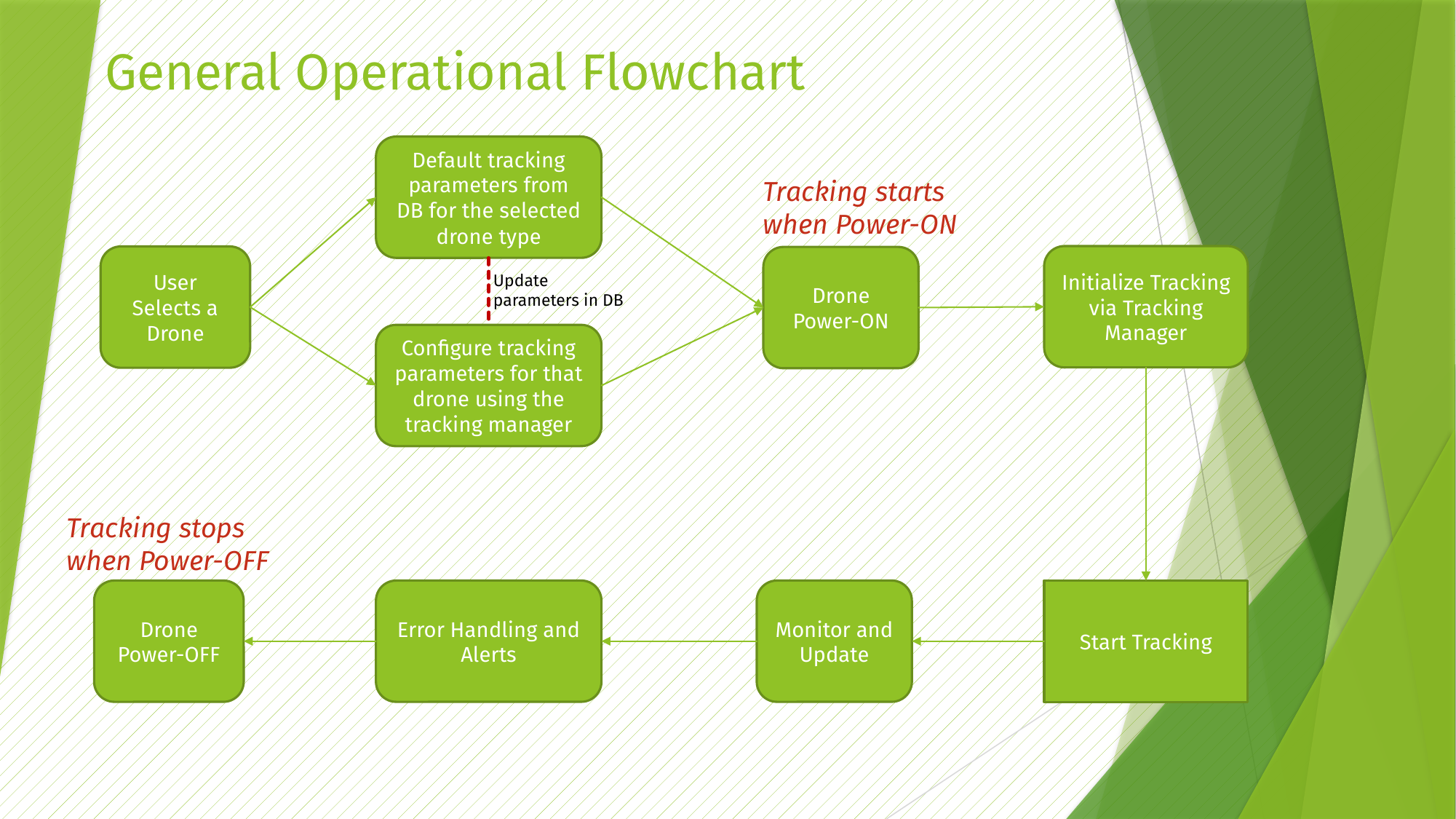

# General Operational Flowchart
Default tracking parameters from DB for the selected drone type
Tracking starts when Power-ON
Initialize Tracking via Tracking Manager
User Selects a Drone
Drone Power-ON
Update parameters in DB
Configure tracking parameters for that drone using the tracking manager
Tracking stops when Power-OFF
Drone Power-OFF
Error Handling and Alerts
Monitor and Update
Start Tracking